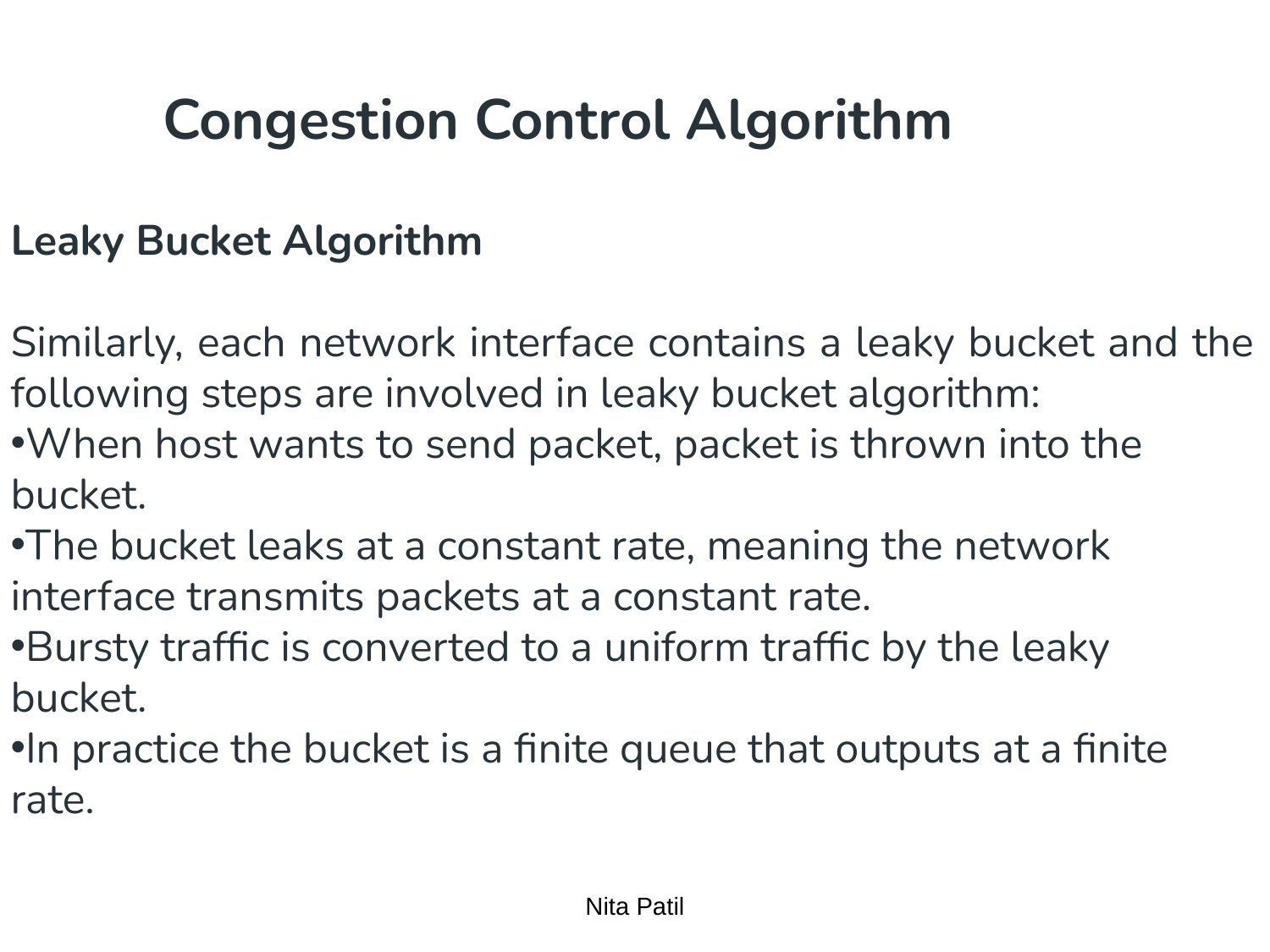

# Congestion Control Algorithm
Leaky Bucket Algorithm

Similarly, each network interface contains a leaky bucket and the following steps are involved in leaky bucket algorithm:
When host wants to send packet, packet is thrown into the bucket.
The bucket leaks at a constant rate, meaning the network interface transmits packets at a constant rate.
Bursty traffic is converted to a uniform traffic by the leaky bucket.
In practice the bucket is a finite queue that outputs at a finite rate.

Nita Patil